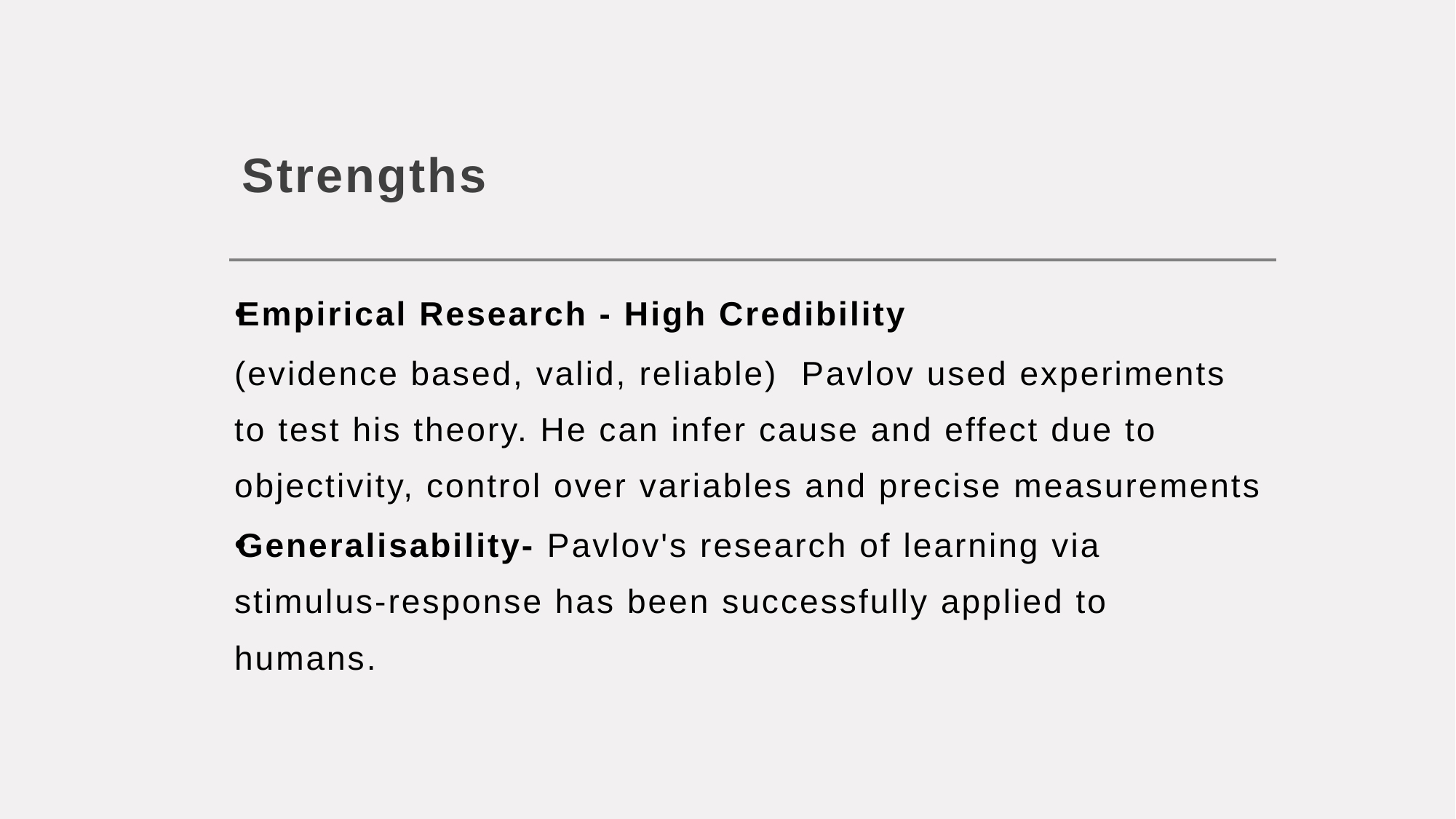

# Strengths
Empirical Research - High Credibility
(evidence based, valid, reliable)  Pavlov used experiments to test his theory. He can infer cause and effect due to objectivity, control over variables and precise measurements
Generalisability- Pavlov's research of learning via stimulus-response has been successfully applied to humans.